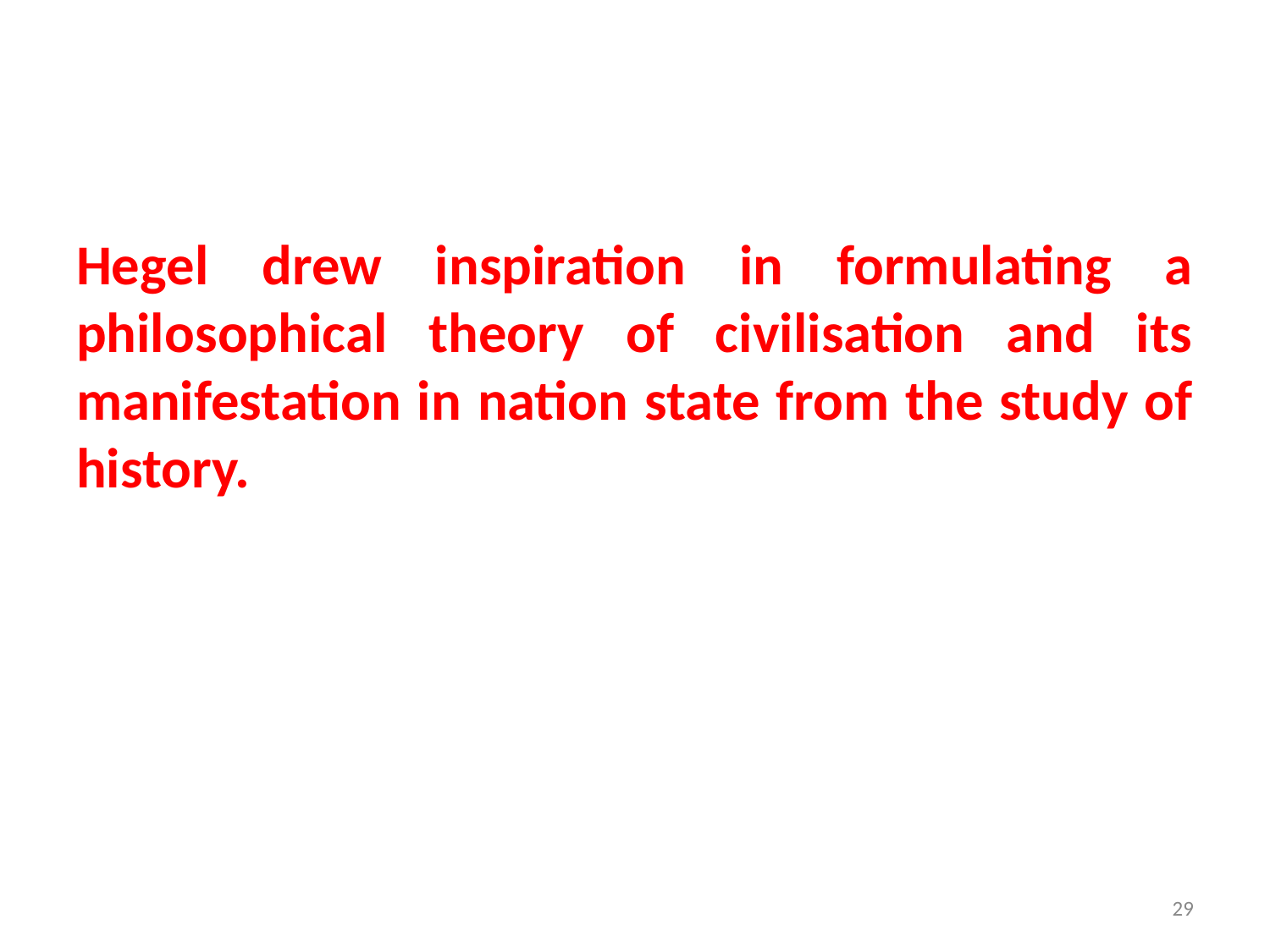

#
Hegel drew inspiration in formulating a philosophical theory of civilisation and its manifestation in nation state from the study of history.

29